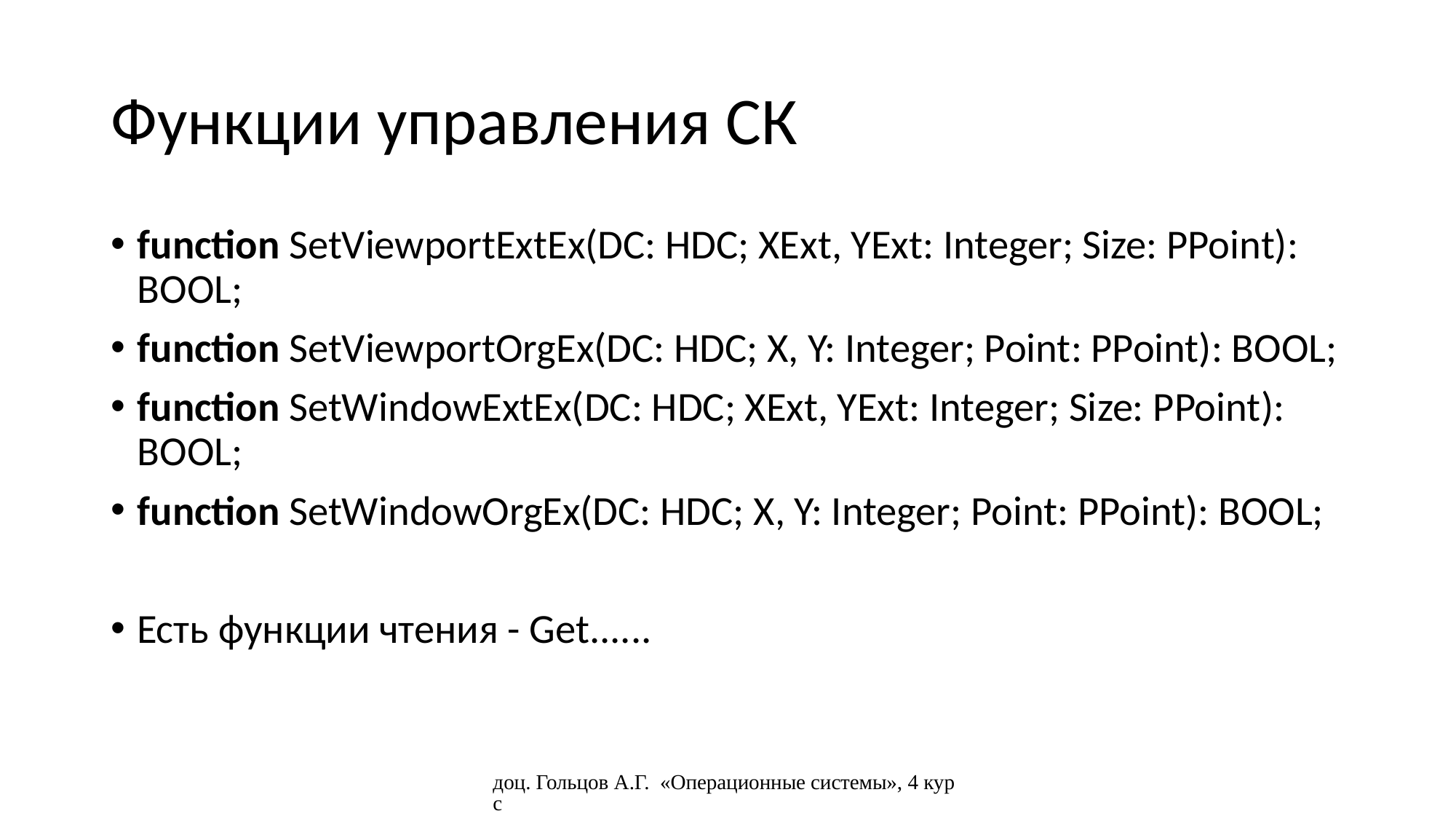

# Функции управления СК
function SetViewportExtEx(DC: HDC; XExt, YExt: Integer; Size: PPoint): BOOL;
function SetViewportOrgEx(DC: HDC; X, Y: Integer; Point: PPoint): BOOL;
function SetWindowExtEx(DC: HDC; XExt, YExt: Integer; Size: PPoint): BOOL;
function SetWindowOrgEx(DC: HDC; X, Y: Integer; Point: PPoint): BOOL;

Есть функции чтения - Get......
доц. Гольцов А.Г.  «Операционные системы», 4 курс